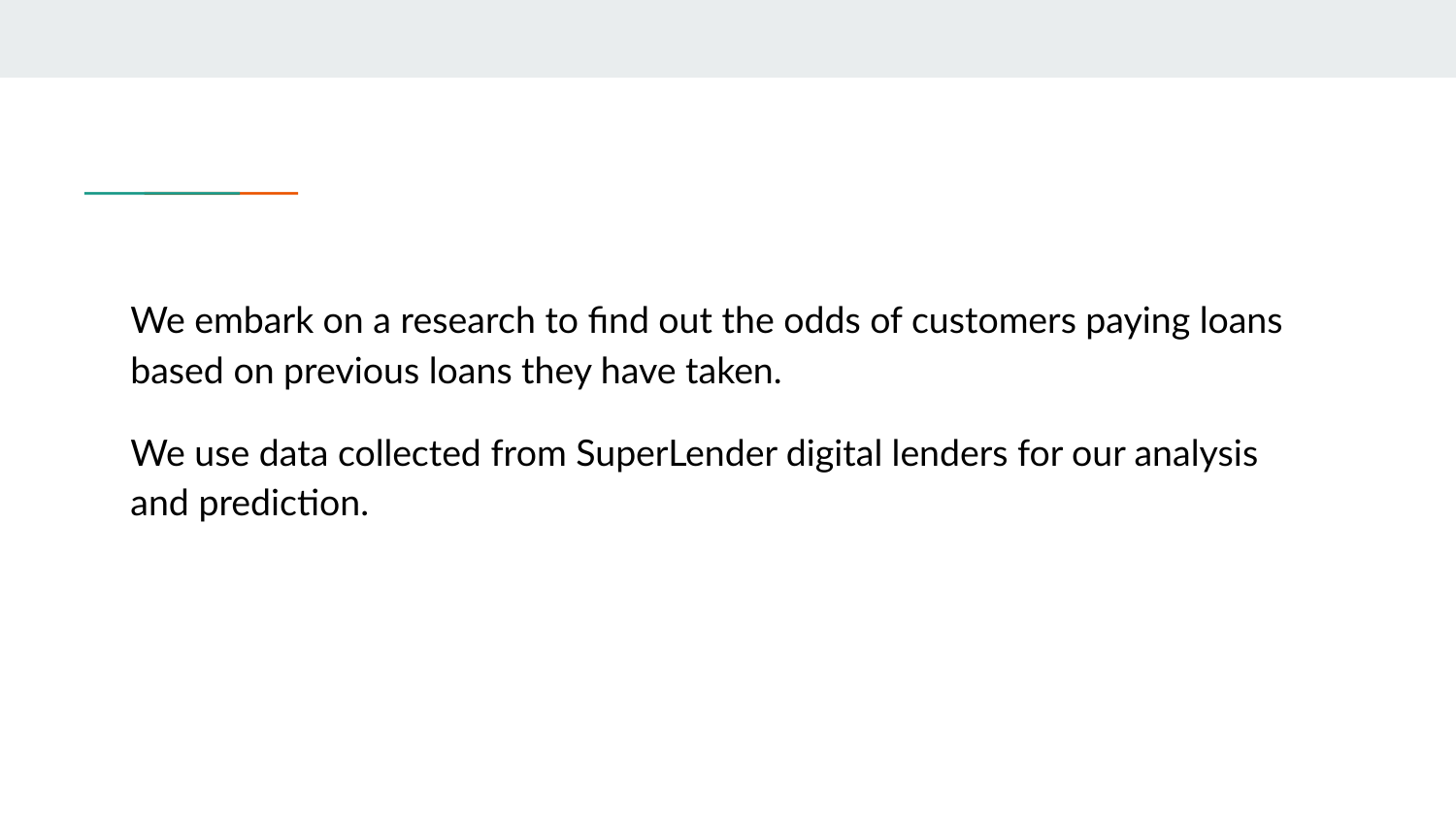

We embark on a research to find out the odds of customers paying loans based on previous loans they have taken.
We use data collected from SuperLender digital lenders for our analysis and prediction.